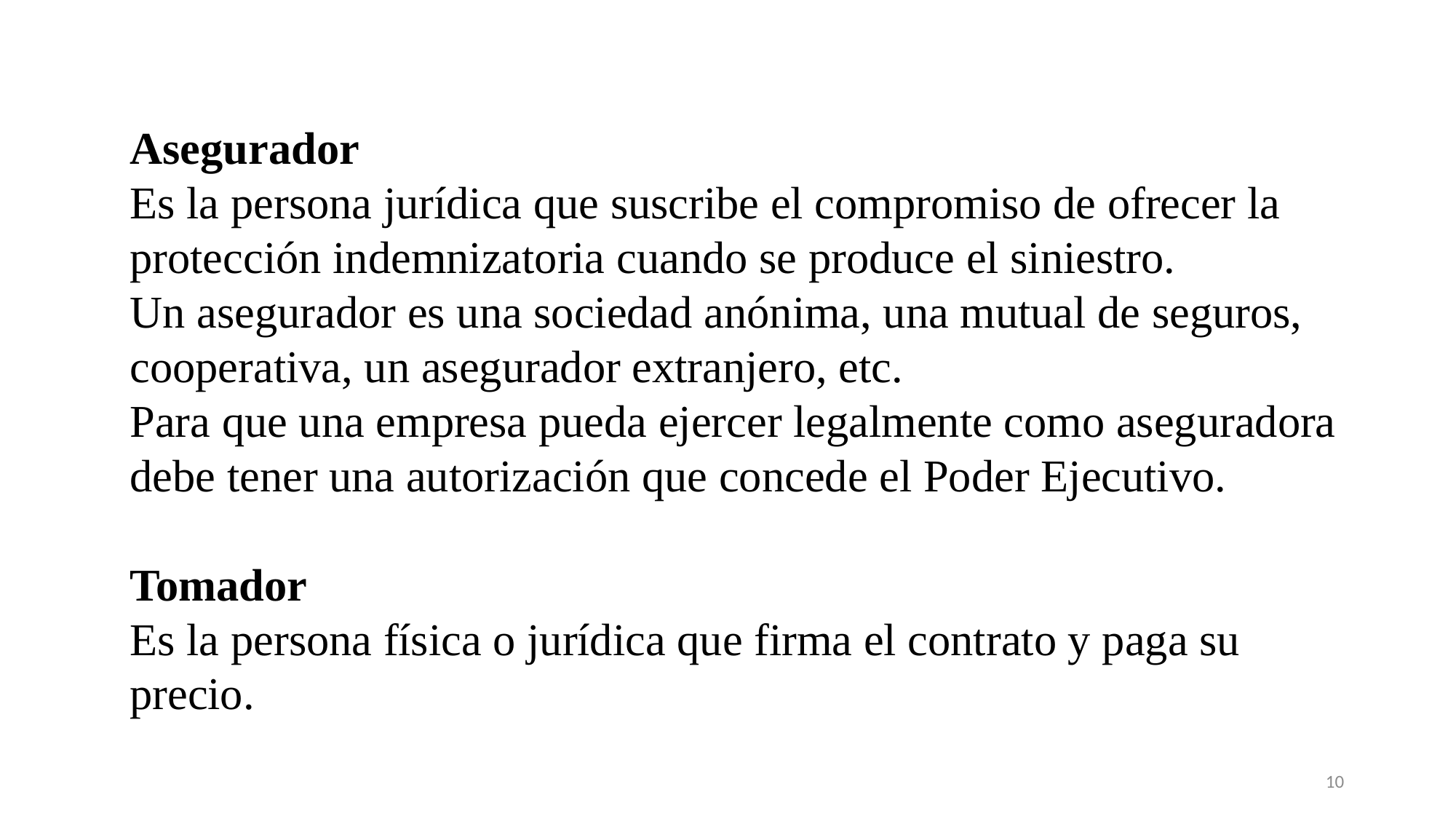

Asegurador
Es la persona jurídica que suscribe el compromiso de ofrecer la protección indemnizatoria cuando se produce el siniestro.
Un asegurador es una sociedad anónima, una mutual de seguros, cooperativa, un asegurador extranjero, etc.
Para que una empresa pueda ejercer legalmente como aseguradora debe tener una autorización que concede el Poder Ejecutivo.

Tomador
Es la persona física o jurídica que firma el contrato y paga su precio.

10